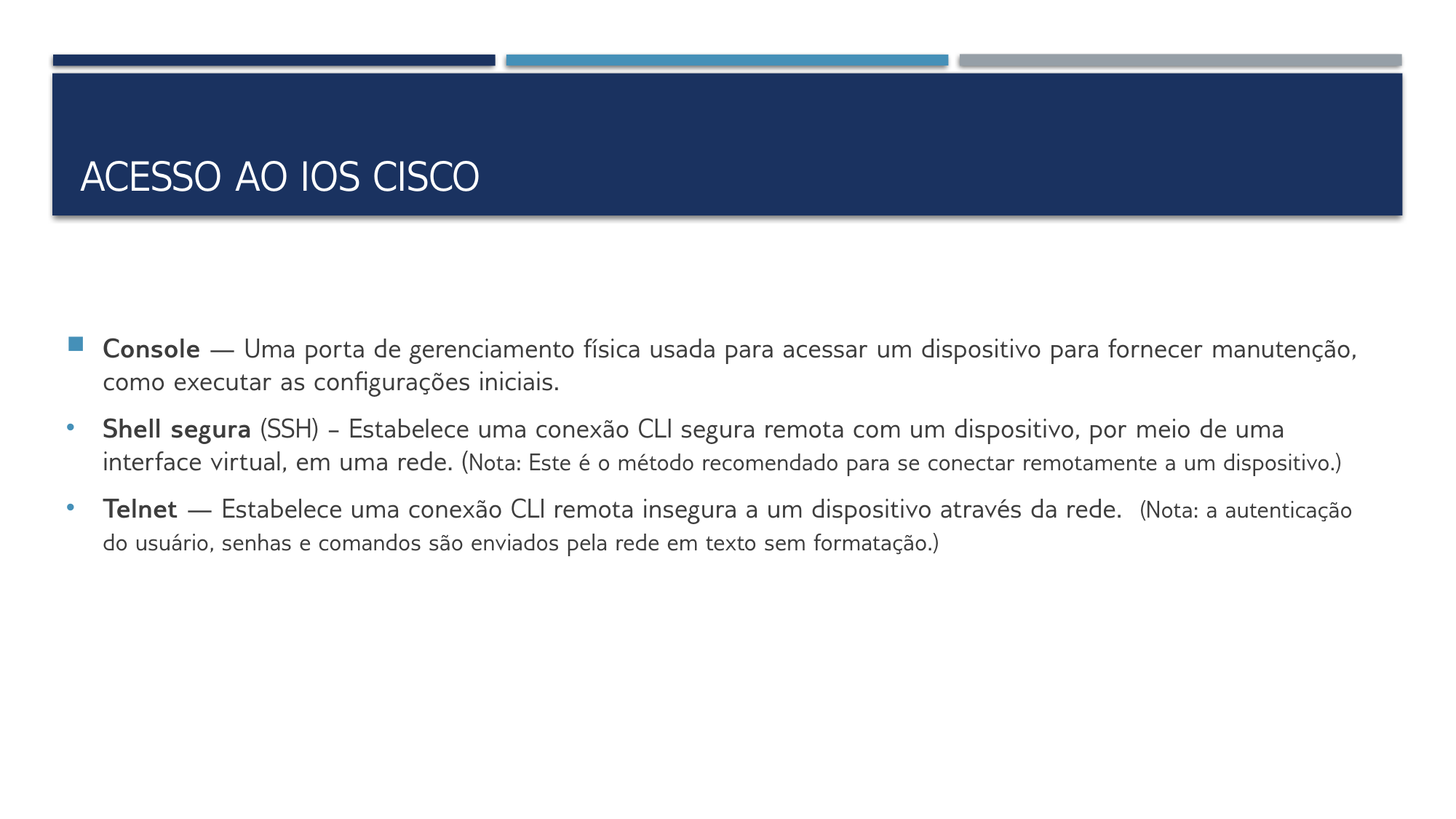

# Acesso ao ios cisco
Console — Uma porta de gerenciamento física usada para acessar um dispositivo para fornecer manutenção, como executar as configurações iniciais.
Shell segura (SSH) – Estabelece uma conexão CLI segura remota com um dispositivo, por meio de uma interface virtual, em uma rede. (Nota: Este é o método recomendado para se conectar remotamente a um dispositivo.)
Telnet — Estabelece uma conexão CLI remota insegura a um dispositivo através da rede.  (Nota: a autenticação do usuário, senhas e comandos são enviados pela rede em texto sem formatação.)